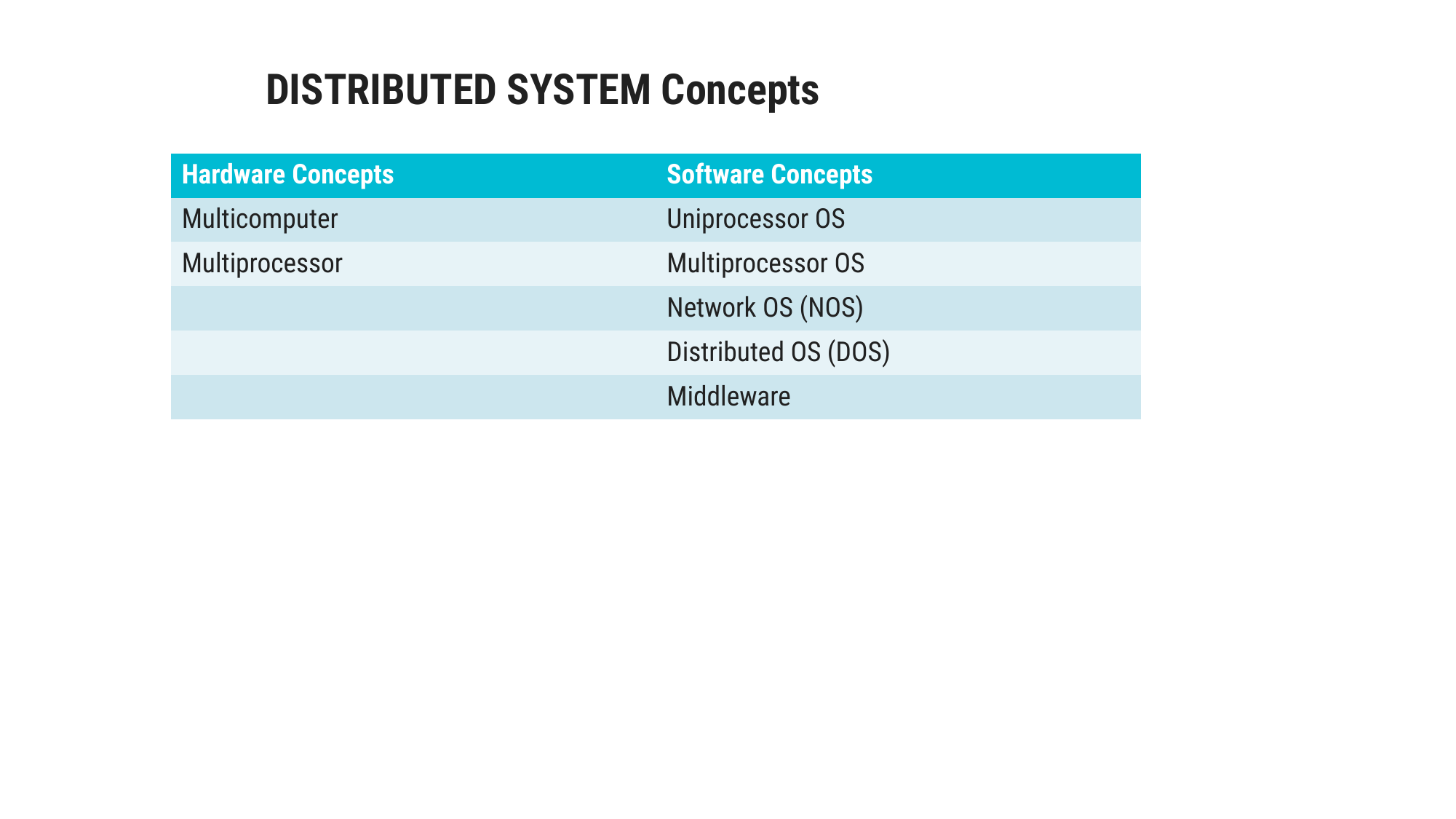

# DISTRIBUTED SYSTEM Concepts
| Hardware Concepts | Software Concepts |
| --- | --- |
| Multicomputer | Uniprocessor OS |
| Multiprocessor | Multiprocessor OS |
|  | Network OS (NOS) |
|  | Distributed OS (DOS) |
|  | Middleware |